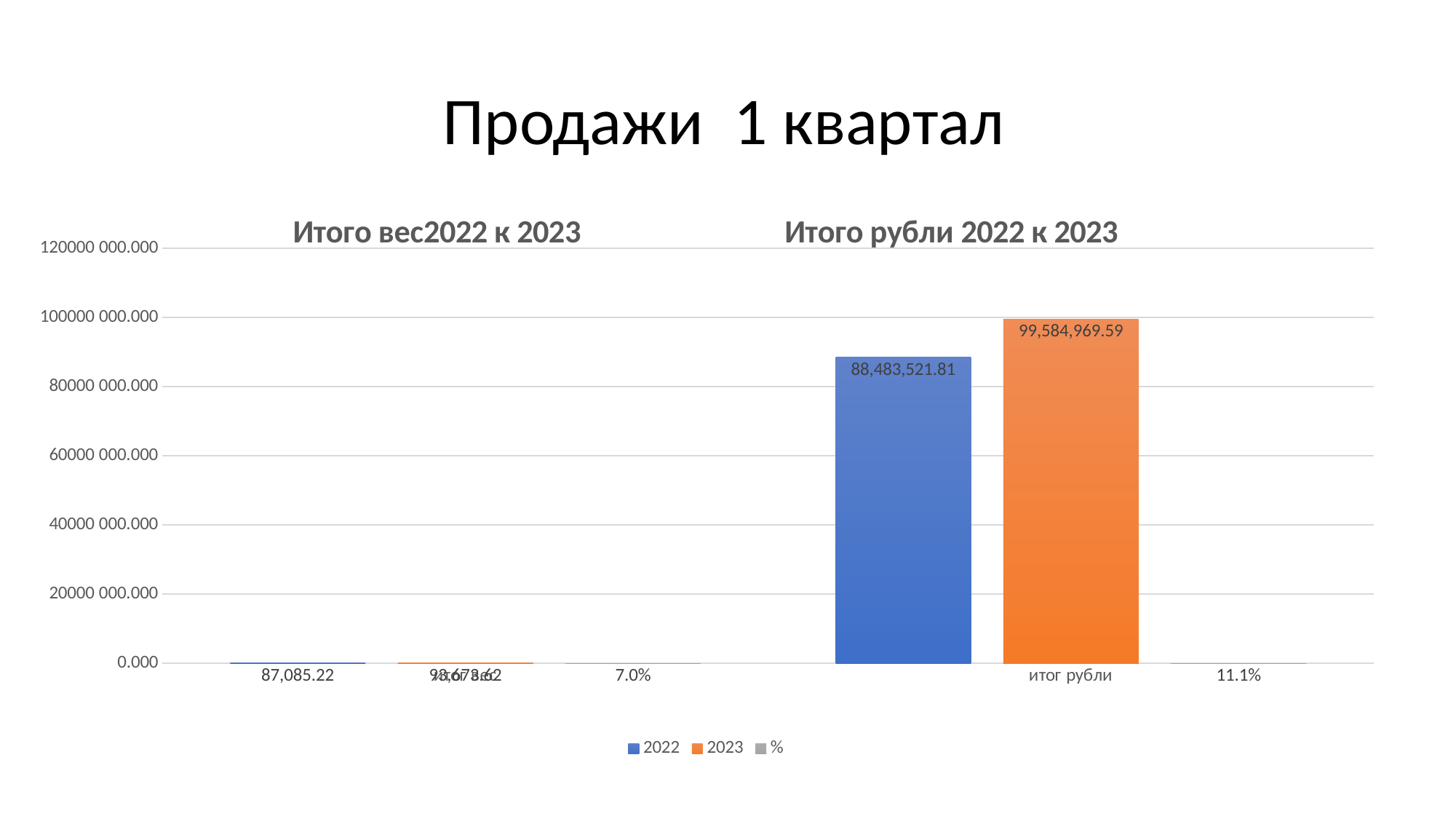

# Продажи  1 квартал

### Chart: Итого вес2022 к 2023                              Итого рубли 2022 к 2023

| Category | 2022 | 2023 | % |
|---|---|---|---|
| итог вес | 87085.218 | 93673.621 | 0.07033360010712093 |
| итог рубли | 88483521.81 | 99584969.59 | 0.11147714183882998 |